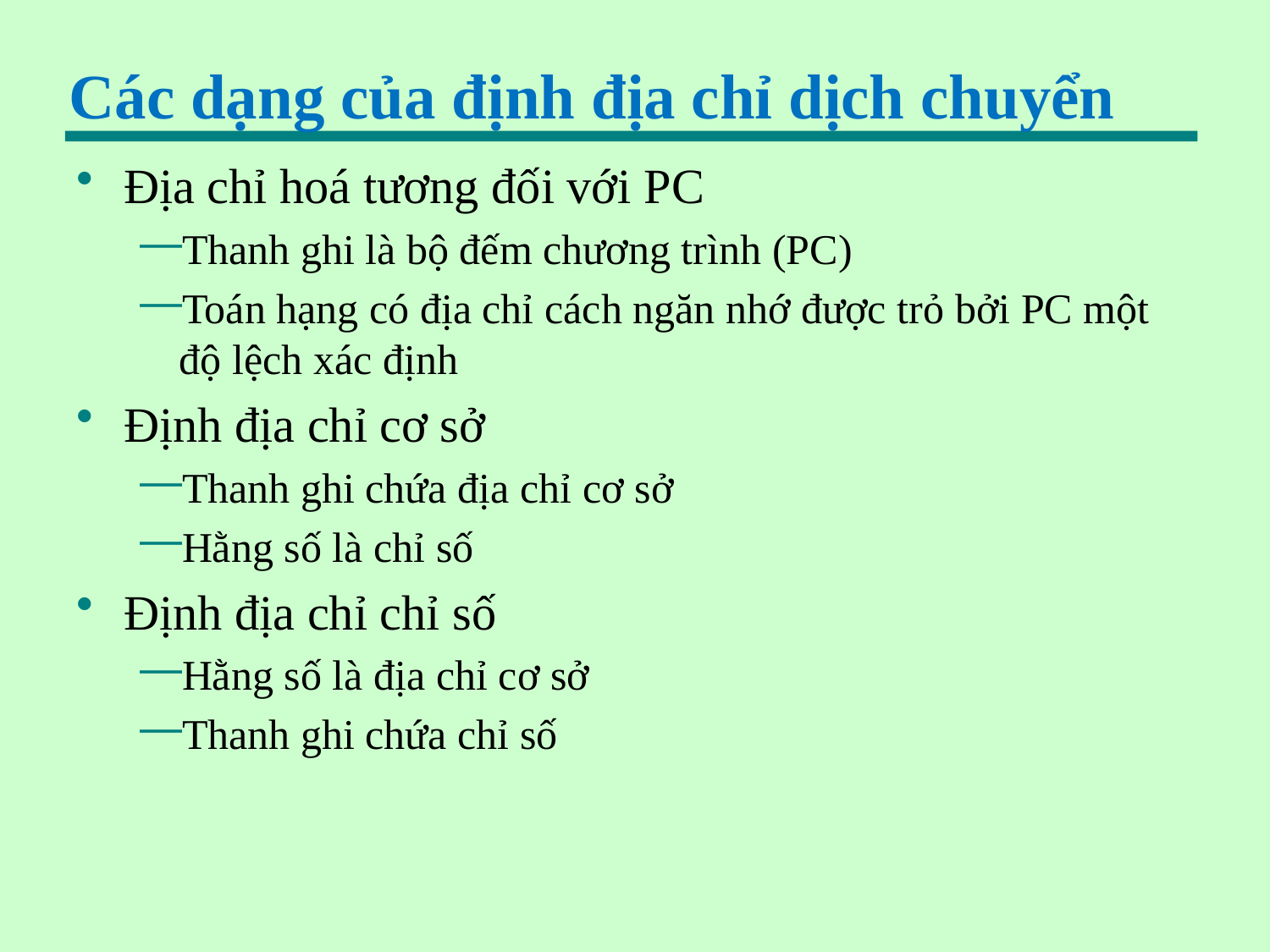

# Các dạng của định địa chỉ dịch chuyển
Địa chỉ hoá tương đối với PC
Thanh ghi là bộ đếm chương trình (PC)
Toán hạng có địa chỉ cách ngăn nhớ được trỏ bởi PC một độ lệch xác định
Định địa chỉ cơ sở
Thanh ghi chứa địa chỉ cơ sở
Hằng số là chỉ số
Định địa chỉ chỉ số
Hằng số là địa chỉ cơ sở
Thanh ghi chứa chỉ số